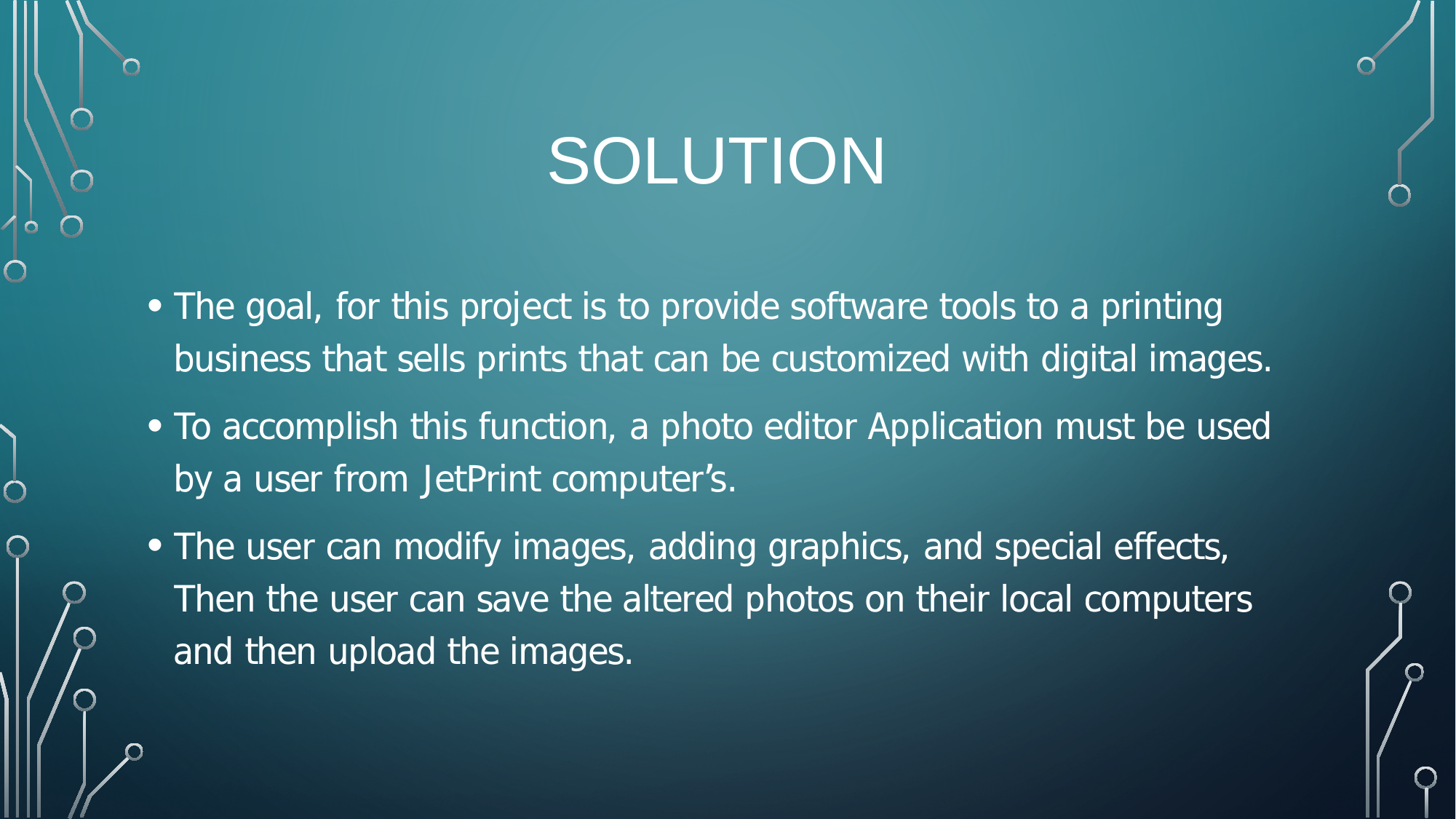

# Solution
The goal, for this project is to provide software tools to a printing business that sells prints that can be customized with digital images.
To accomplish this function, a photo editor Application must be used by a user from JetPrint computer’s.
The user can modify images, adding graphics, and special effects, Then the user can save the altered photos on their local computers and then upload the images.